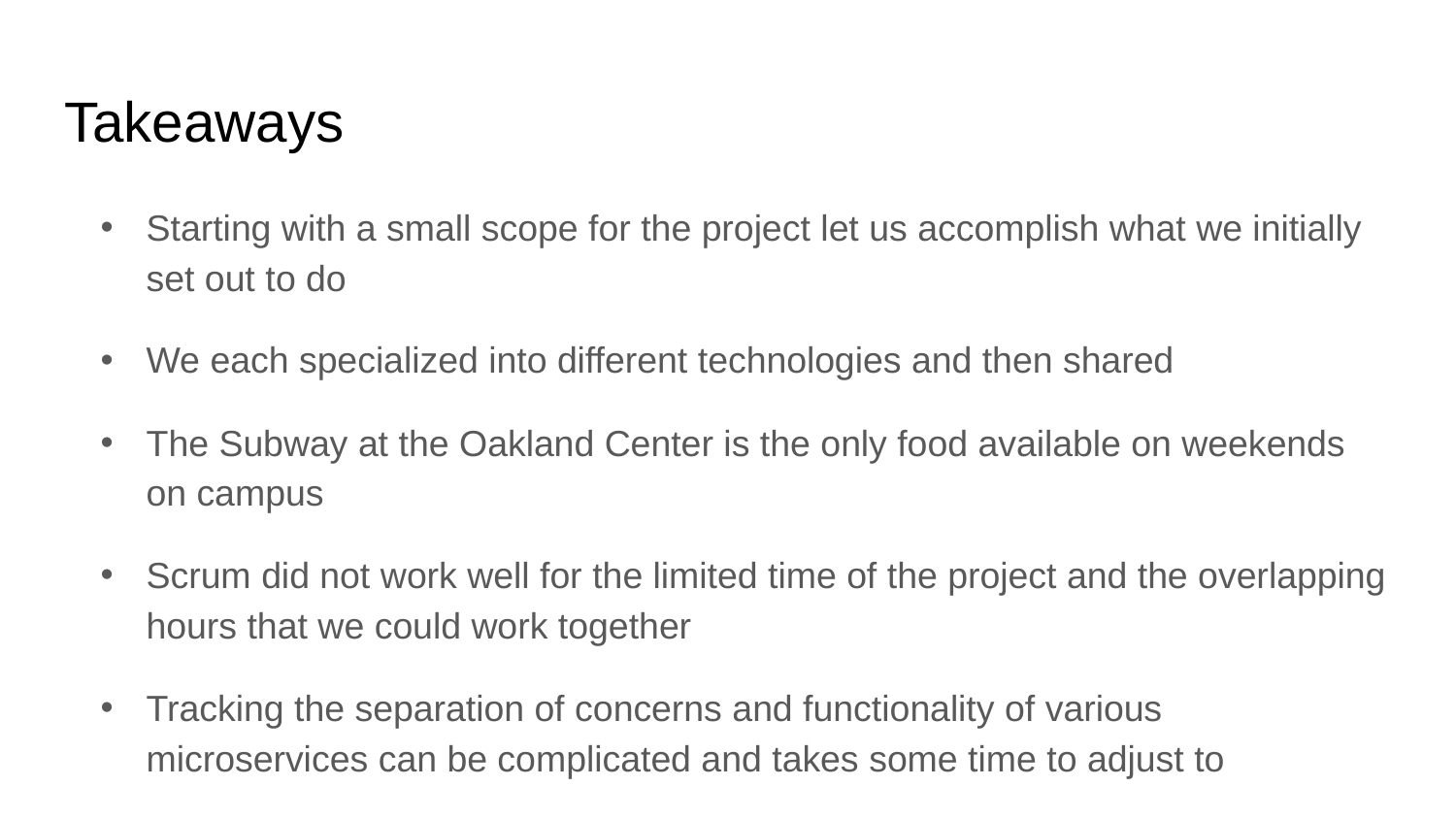

# Takeaways
Starting with a small scope for the project let us accomplish what we initially set out to do
We each specialized into different technologies and then shared
The Subway at the Oakland Center is the only food available on weekends on campus
Scrum did not work well for the limited time of the project and the overlapping hours that we could work together
Tracking the separation of concerns and functionality of various microservices can be complicated and takes some time to adjust to